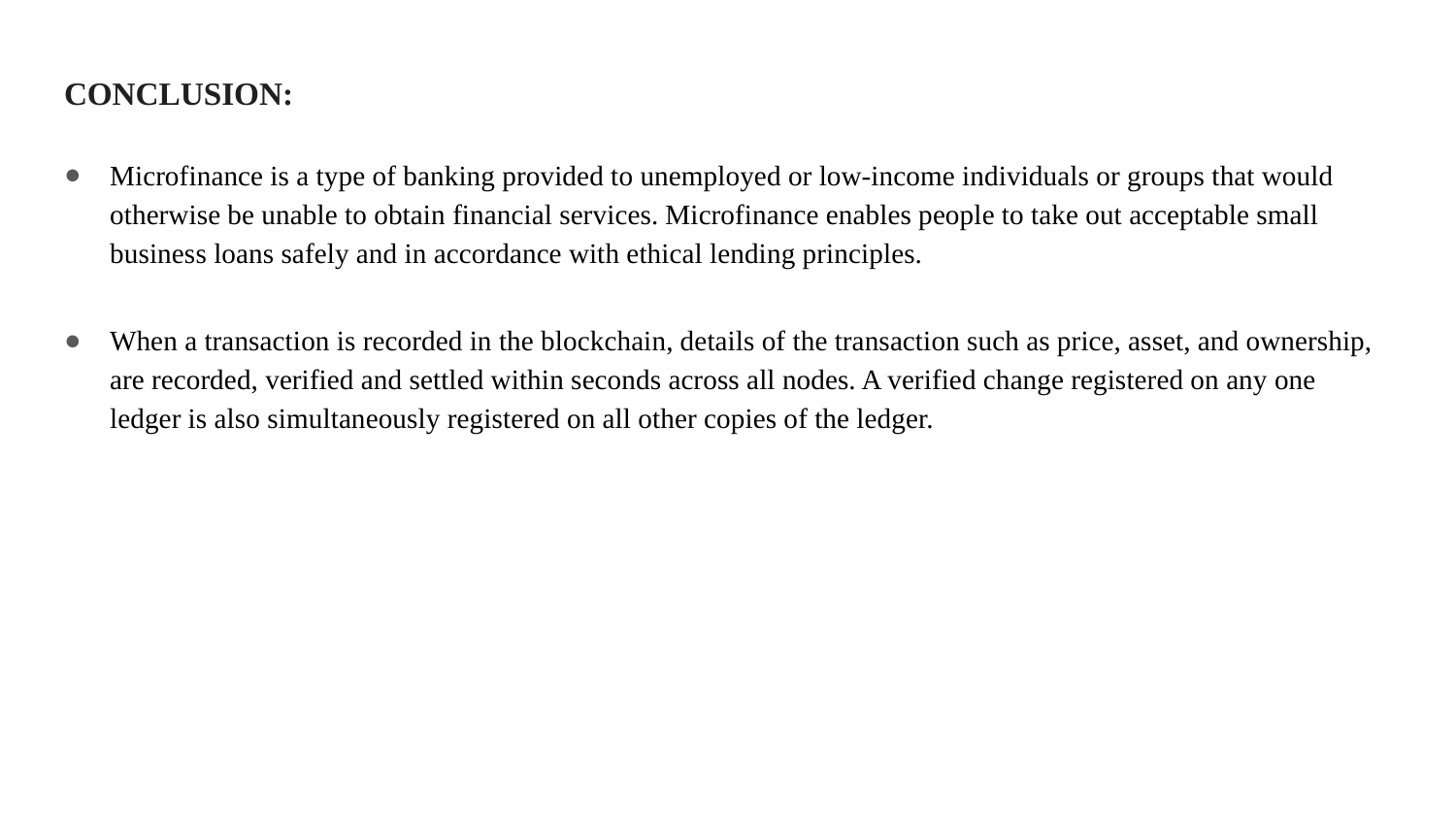

# CONCLUSION:
Microfinance is a type of banking provided to unemployed or low-income individuals or groups that would otherwise be unable to obtain financial services. Microfinance enables people to take out acceptable small business loans safely and in accordance with ethical lending principles.
When a transaction is recorded in the blockchain, details of the transaction such as price, asset, and ownership, are recorded, verified and settled within seconds across all nodes. A verified change registered on any one ledger is also simultaneously registered on all other copies of the ledger.